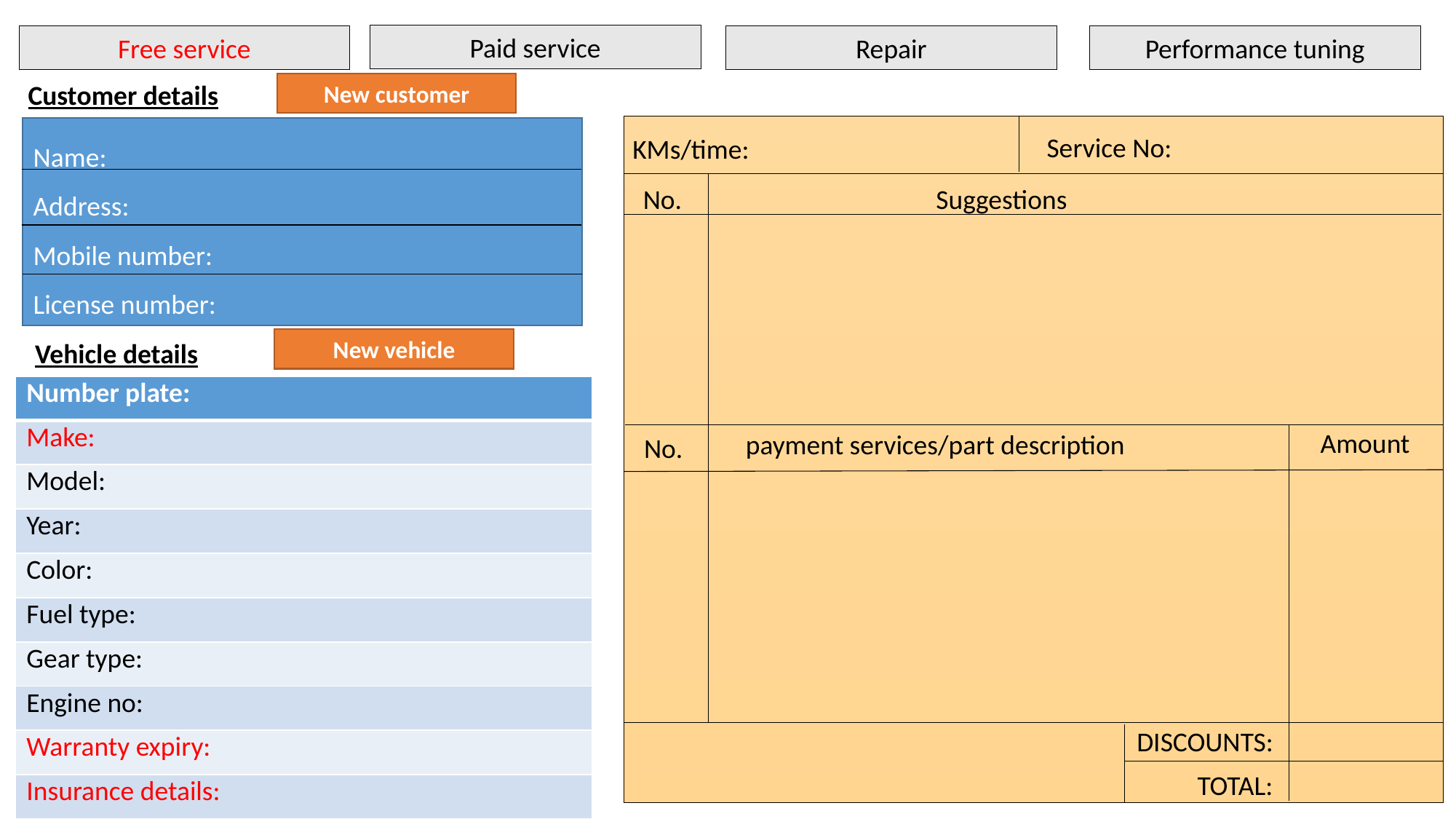

Paid service
Repair
Performance tuning
Free service
Customer details
New customer

Name:
Address:
Mobile number:
License number:
Service No:
KMs/time:
No.
Suggestions
New vehicle
Vehicle details
| Number plate: |
| --- |
| Make: |
| Model: |
| Year: |
| Color: |
| Fuel type: |
| Gear type: |
| Engine no: |
| Warranty expiry: |
| Insurance details: |
Amount
payment services/part description
No.
DISCOUNTS:
TOTAL: